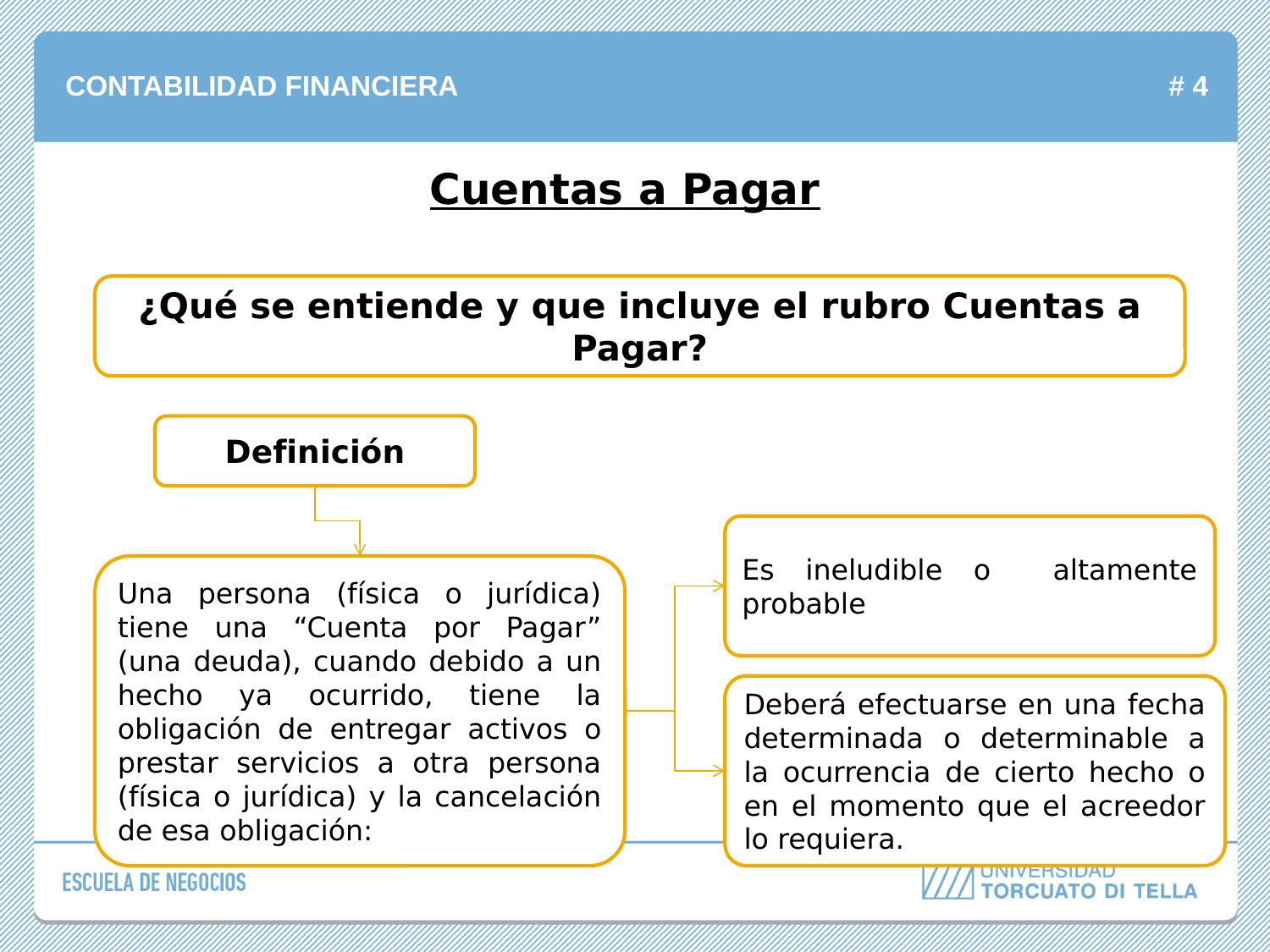

Cuentas a Pagar
¿Qué se entiende y que incluye el rubro Cuentas a Pagar?
Definición
Es ineludible o  altamente probable
Una persona (física o jurídica) tiene una “Cuenta por Pagar” (una deuda), cuando debido a un hecho ya ocurrido, tiene la obligación de entregar activos o prestar servicios a otra persona (física o jurídica) y la cancelación de esa obligación:
Deberá efectuarse en una fecha determinada o determinable a la ocurrencia de cierto hecho o en el momento que el acreedor lo requiera.